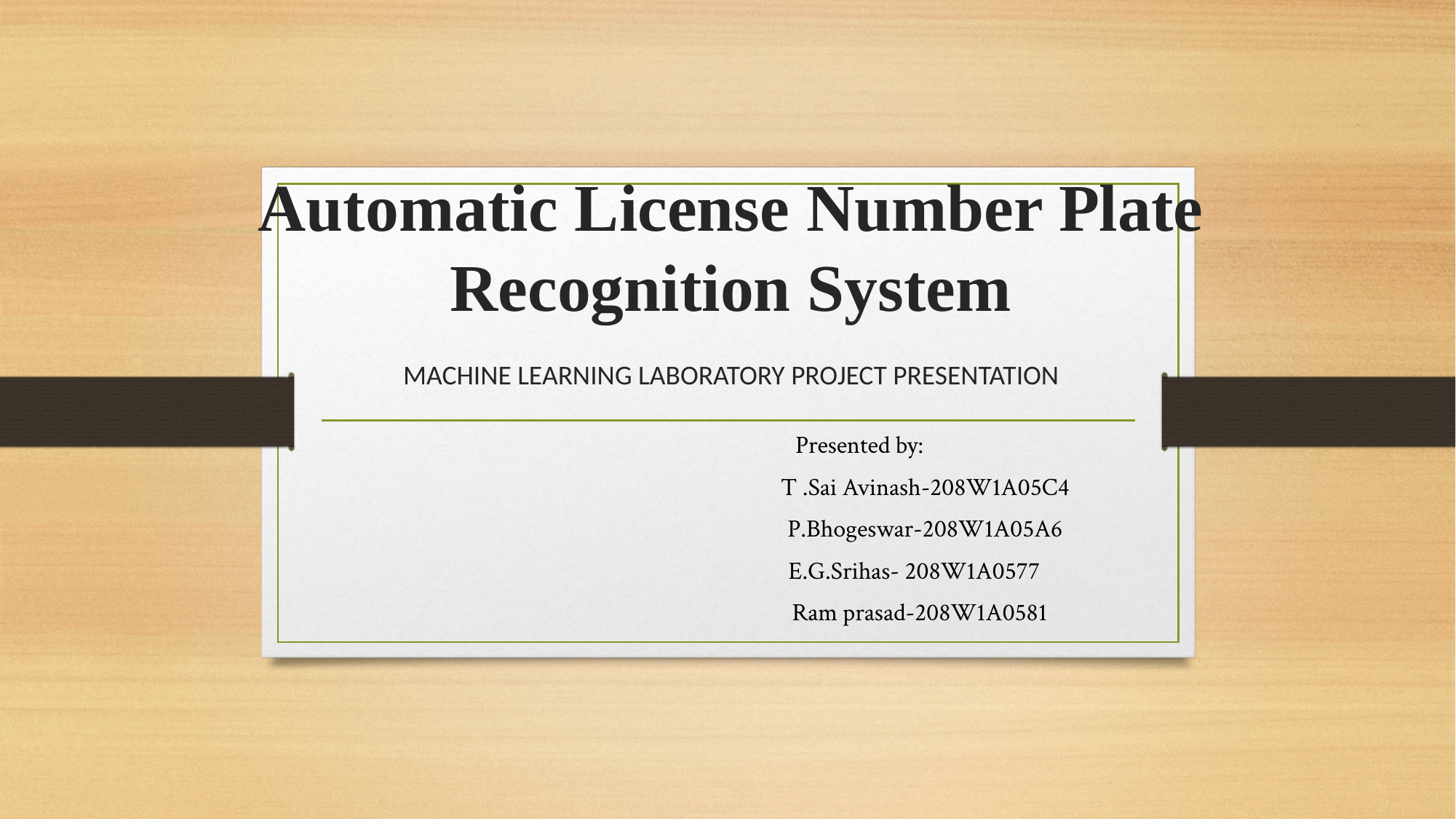

# Automatic License Number Plate Recognition System MACHINE LEARNING LABORATORY PROJECT PRESENTATION
                                               Presented by:
                                                                       T .Sai Avinash-208W1A05C4
                                                                       P.Bhogeswar-208W1A05A6
                                                                   E.G.Srihas- 208W1A0577
                                                                     Ram prasad-208W1A0581